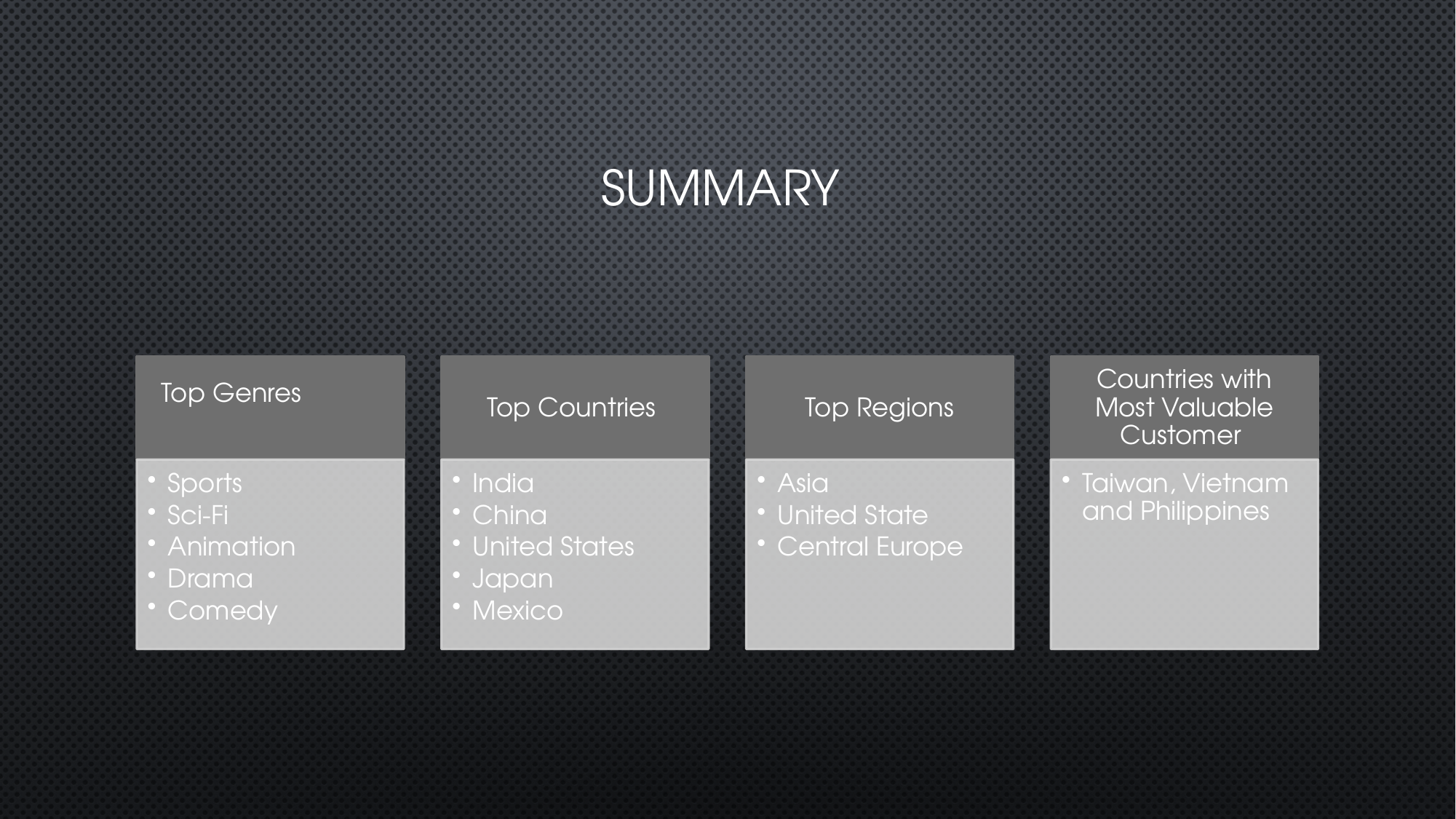

# SUMMARY
Top Genres
Sports
Sci-Fi
Animation
Drama
Comedy
Top Countries
India
China
United States
Japan
Mexico
Top Regions
Asia
United State
Central Europe
Countries with Most Valuable Customer
Taiwan, Vietnam and Philippines